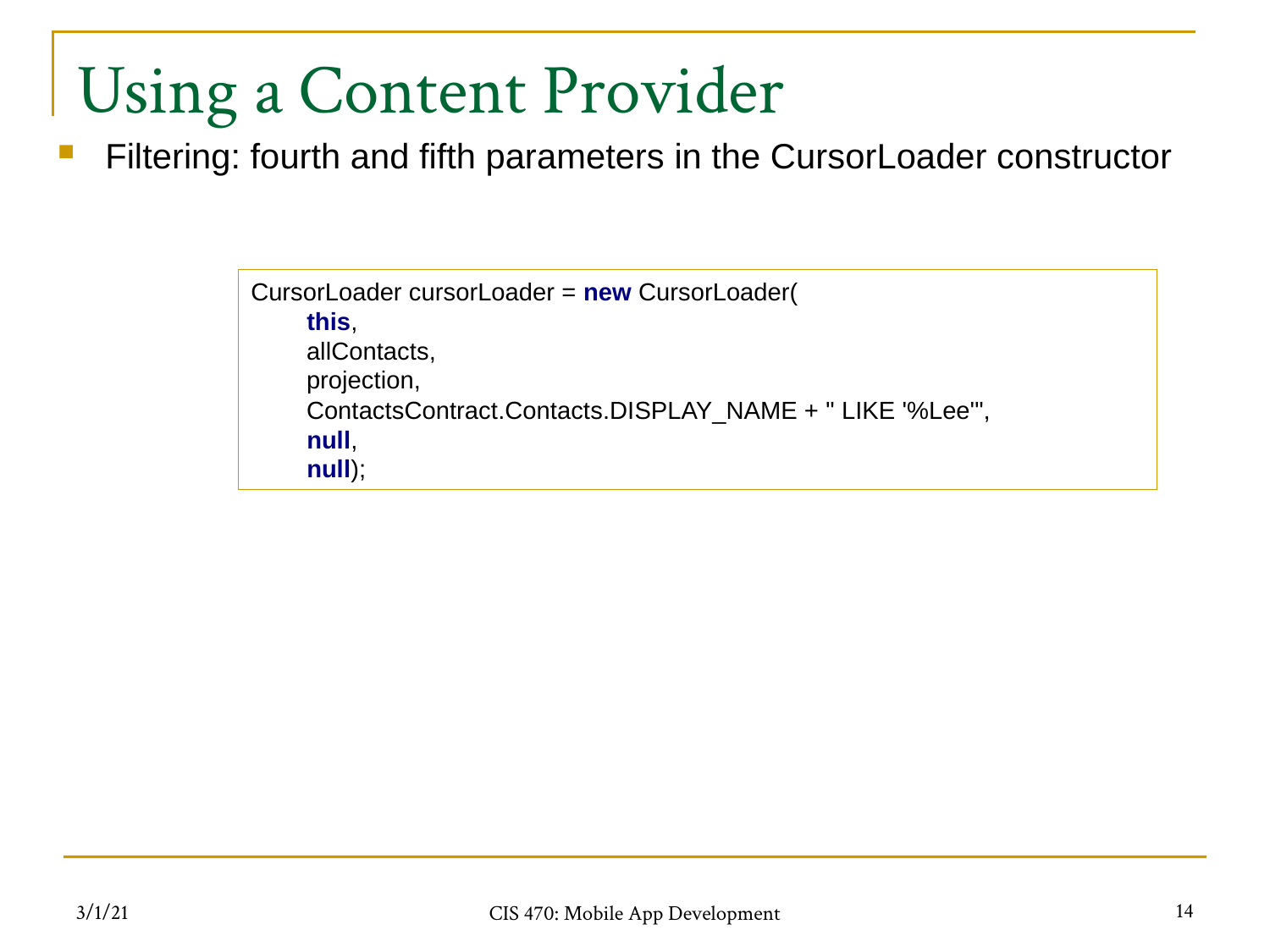

Using a Content Provider
Filtering: fourth and fifth parameters in the CursorLoader constructor
CursorLoader cursorLoader = new CursorLoader(
        this,
        allContacts,
        projection,
        ContactsContract.Contacts.DISPLAY_NAME + " LIKE '%Lee'",
        null,
        null);
3/1/21
14
CIS 470: Mobile App Development